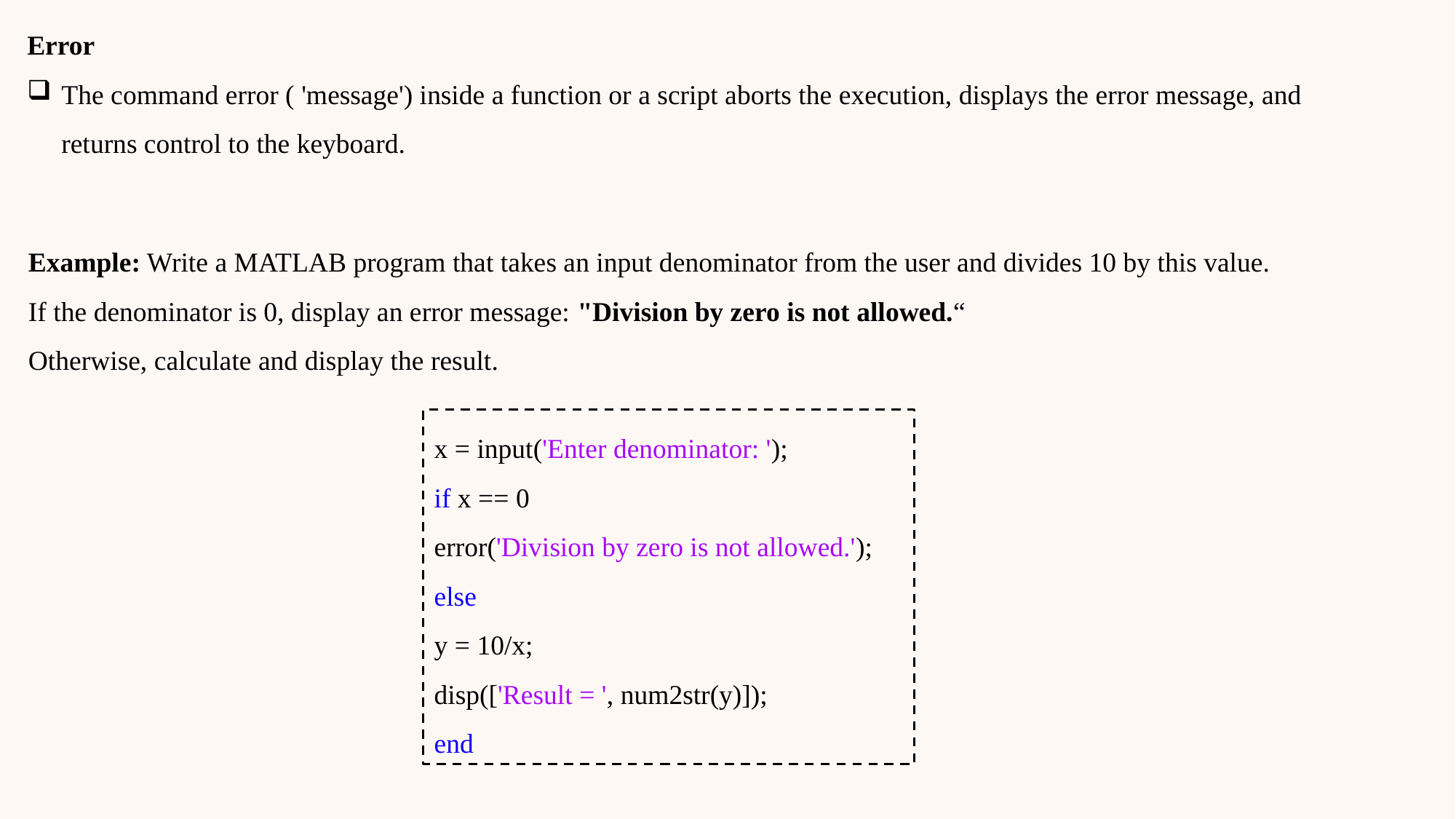

Error
The command error ( 'message') inside a function or a script aborts the execution, displays the error message, and returns control to the keyboard.
Example: Write a MATLAB program that takes an input denominator from the user and divides 10 by this value.
If the denominator is 0, display an error message: "Division by zero is not allowed.“
Otherwise, calculate and display the result.
x = input('Enter denominator: ');
if x == 0
error('Division by zero is not allowed.');
else
y = 10/x;
disp(['Result = ', num2str(y)]);
end